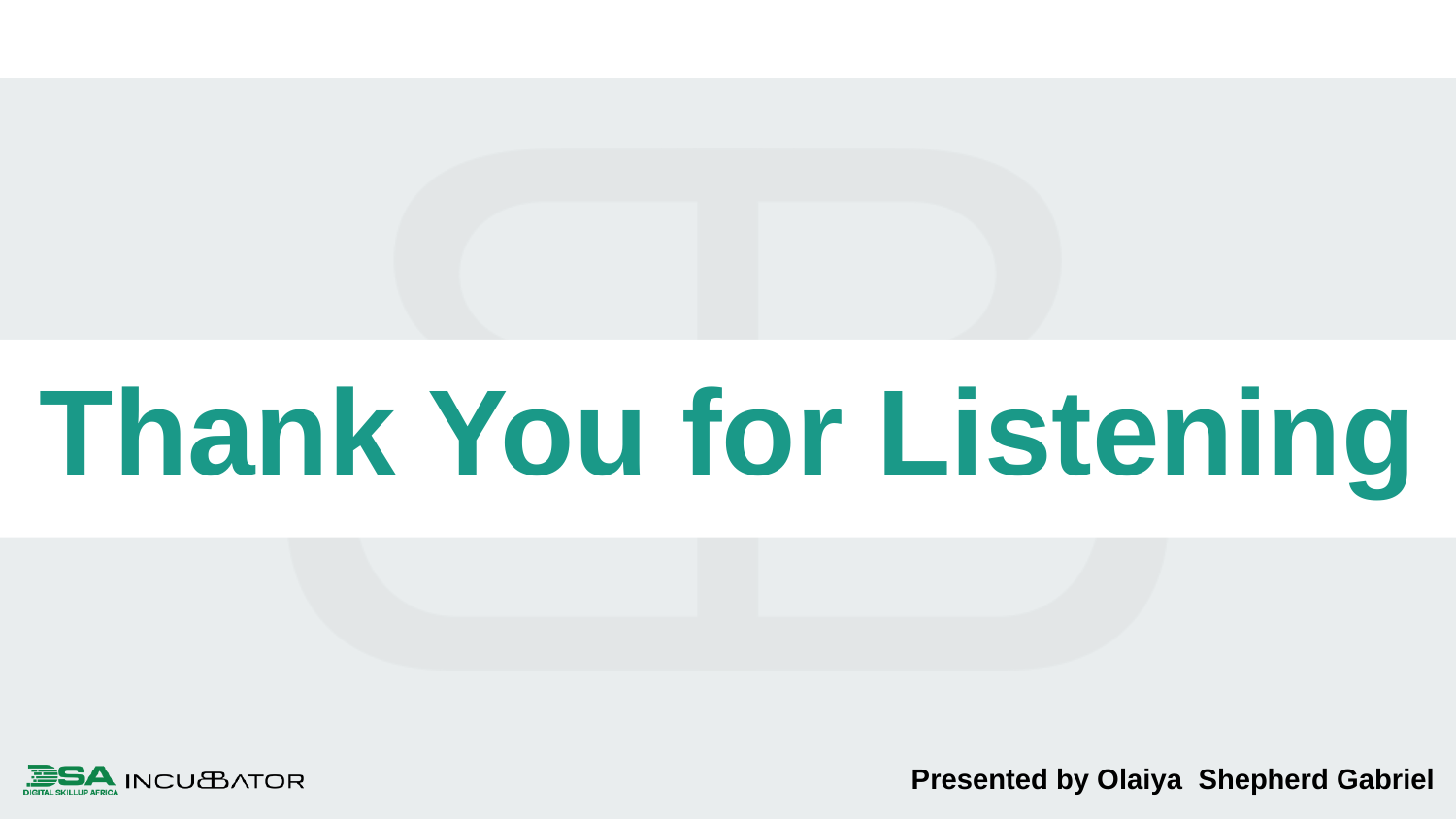

Thank You for Listening
Presented by Olaiya  Shepherd Gabriel